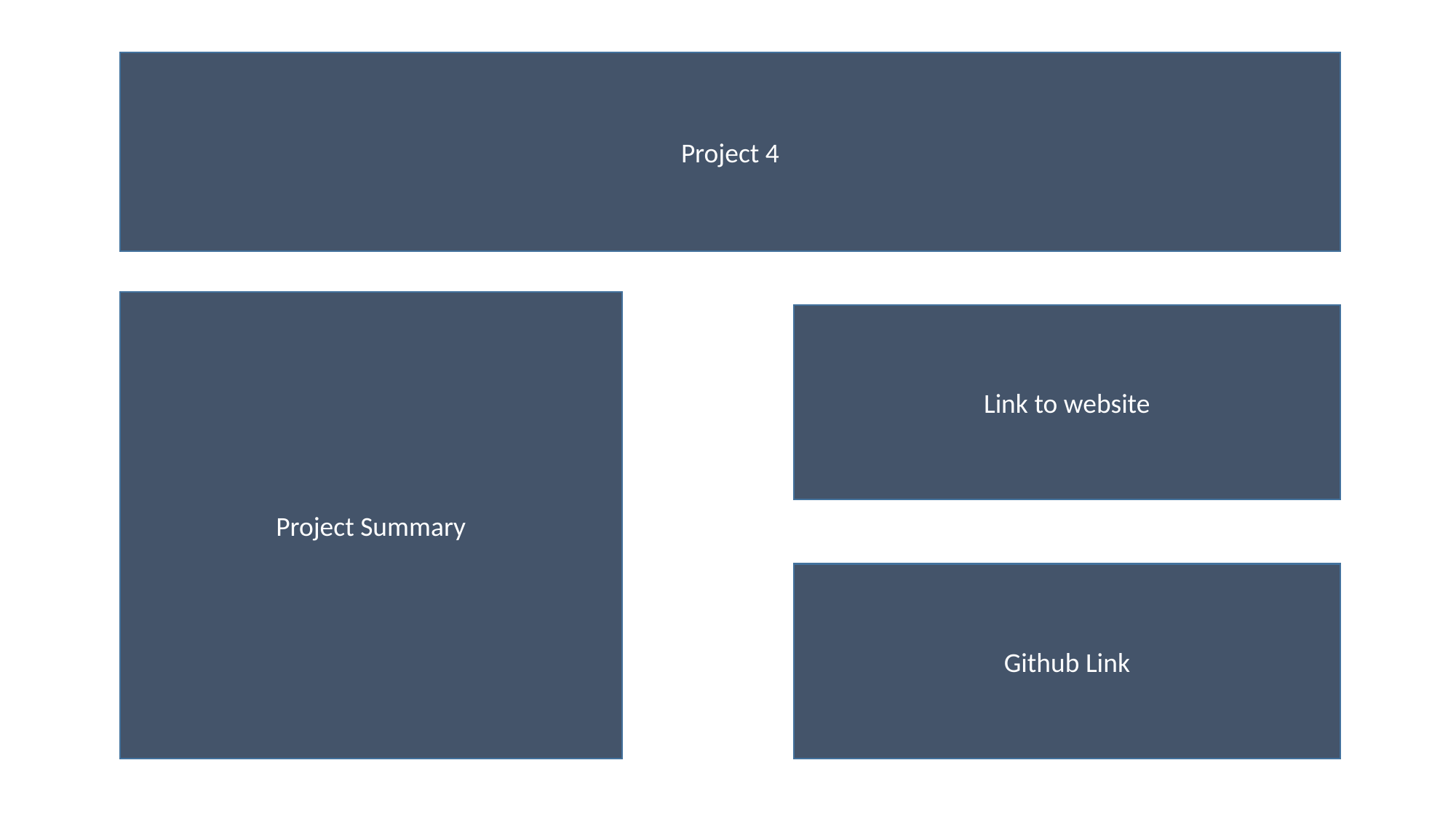

Project 4
Project Summary
Link to website
Github Link